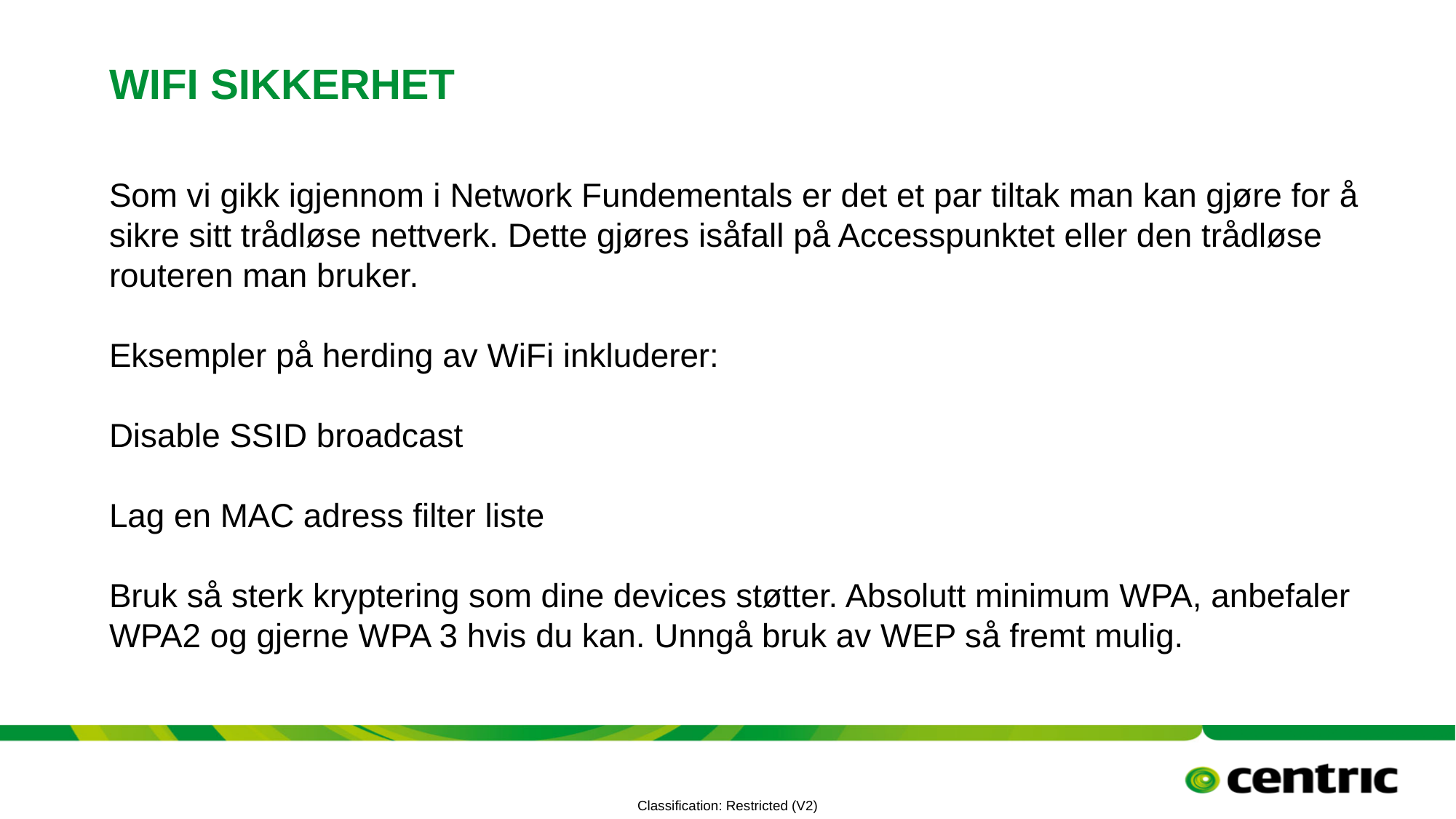

# Wifi sikkerhet
Som vi gikk igjennom i Network Fundementals er det et par tiltak man kan gjøre for å sikre sitt trådløse nettverk. Dette gjøres isåfall på Accesspunktet eller den trådløse routeren man bruker.

Eksempler på herding av WiFi inkluderer:

Disable SSID broadcast

Lag en MAC adress filter liste

Bruk så sterk kryptering som dine devices støtter. Absolutt minimum WPA, anbefaler WPA2 og gjerne WPA 3 hvis du kan. Unngå bruk av WEP så fremt mulig.